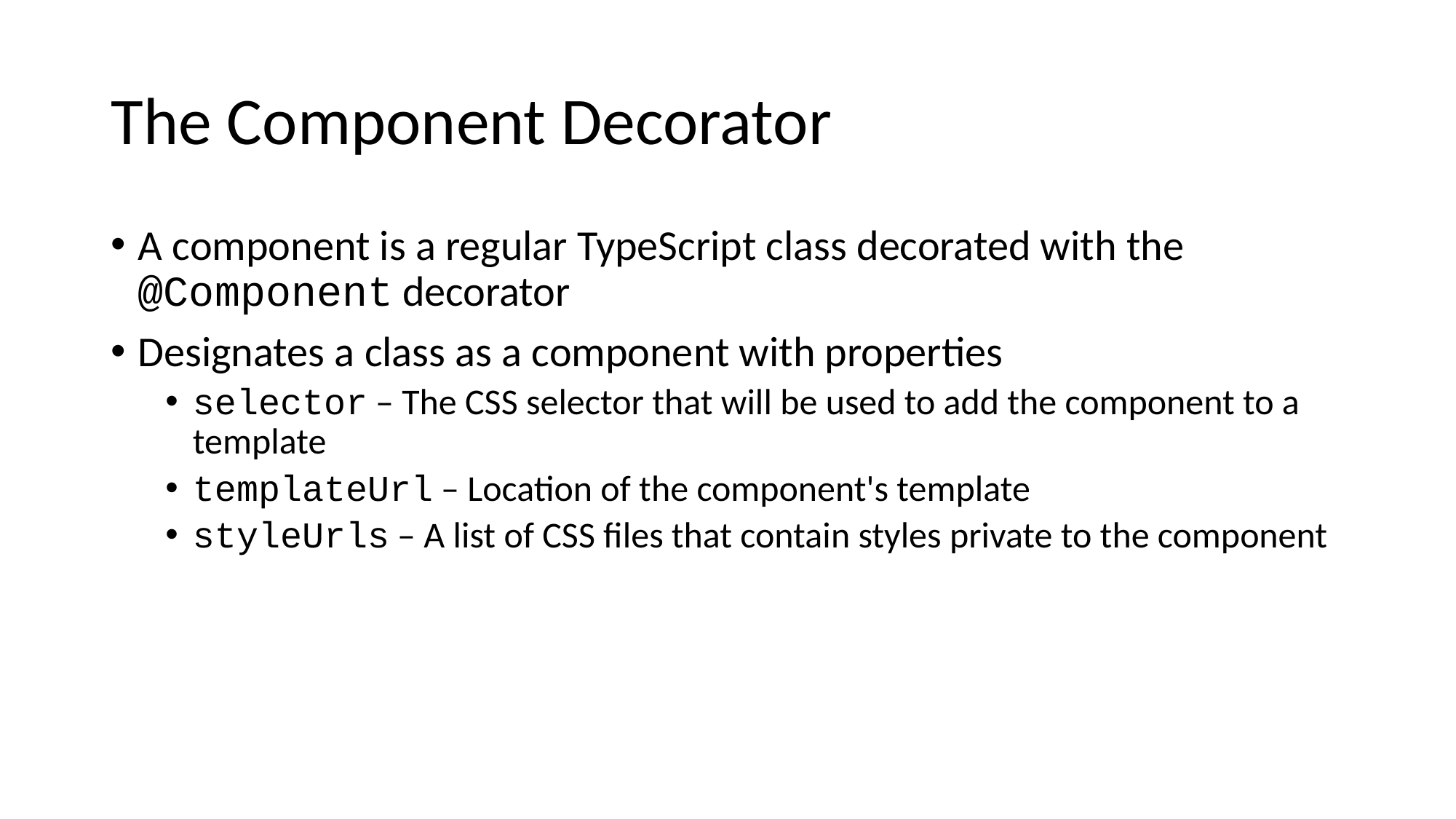

# The Component Decorator
A component is a regular TypeScript class decorated with the @Component decorator
Designates a class as a component with properties
selector – The CSS selector that will be used to add the component to a template
templateUrl – Location of the component's template
styleUrls – A list of CSS files that contain styles private to the component